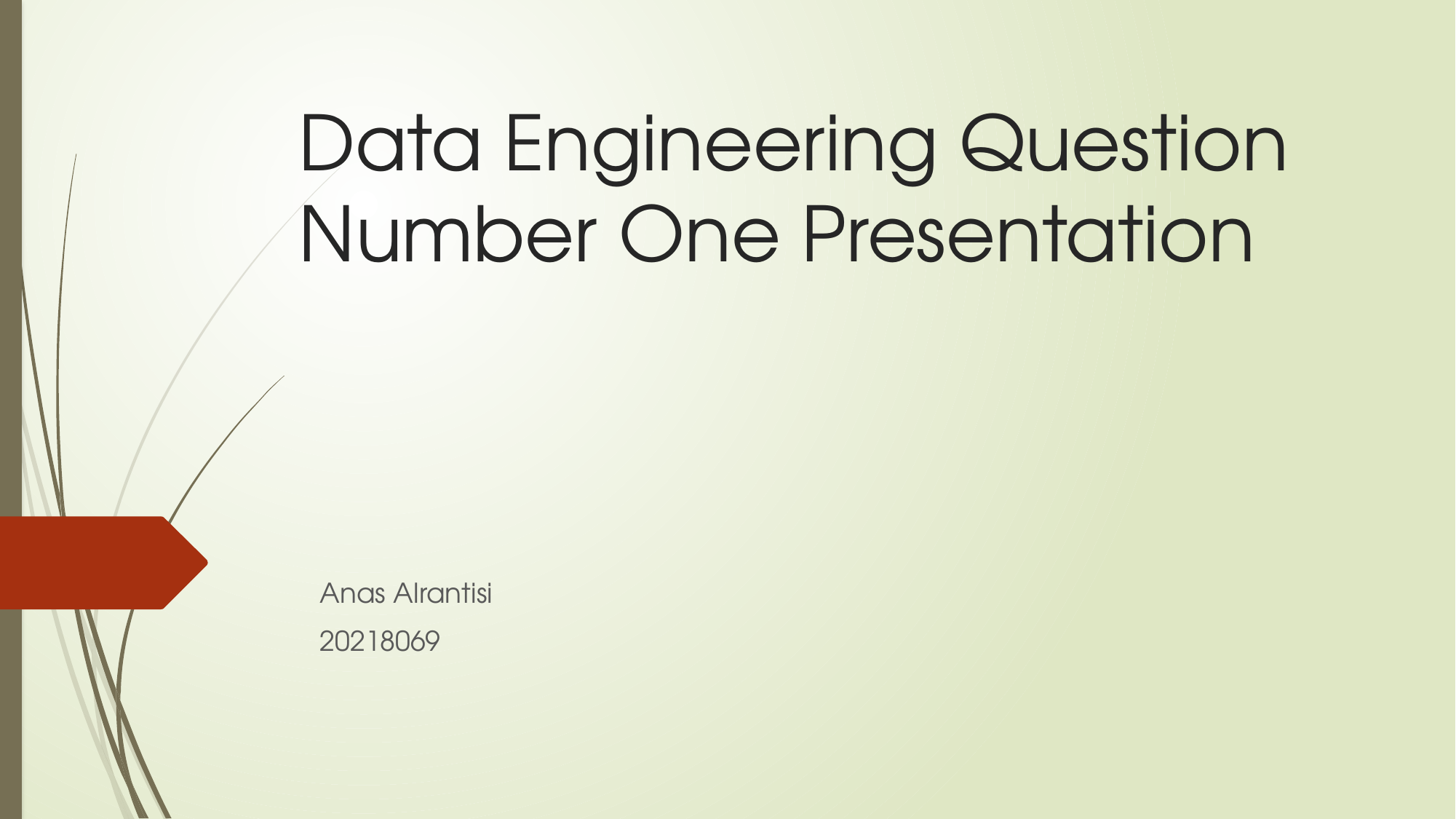

# Data Engineering Question Number One Presentation
Anas Alrantisi
20218069